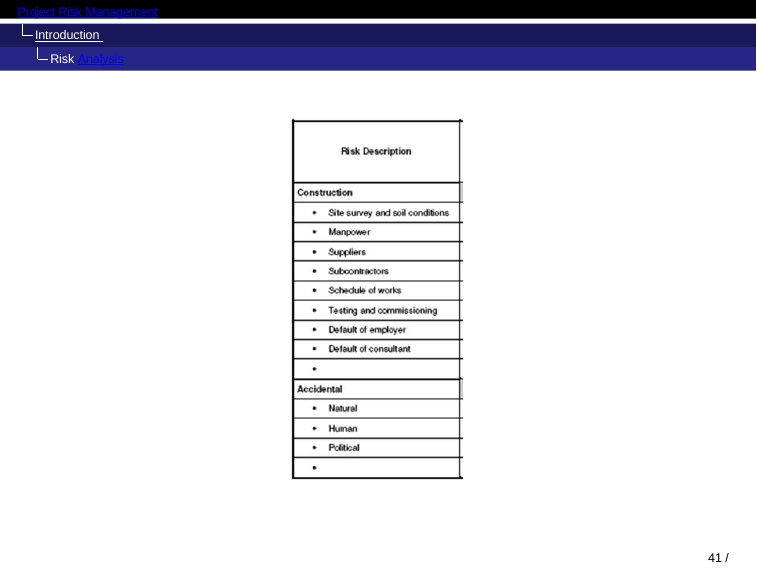

Project Risk Management
Introduction  Risk Analysis

41 / 98